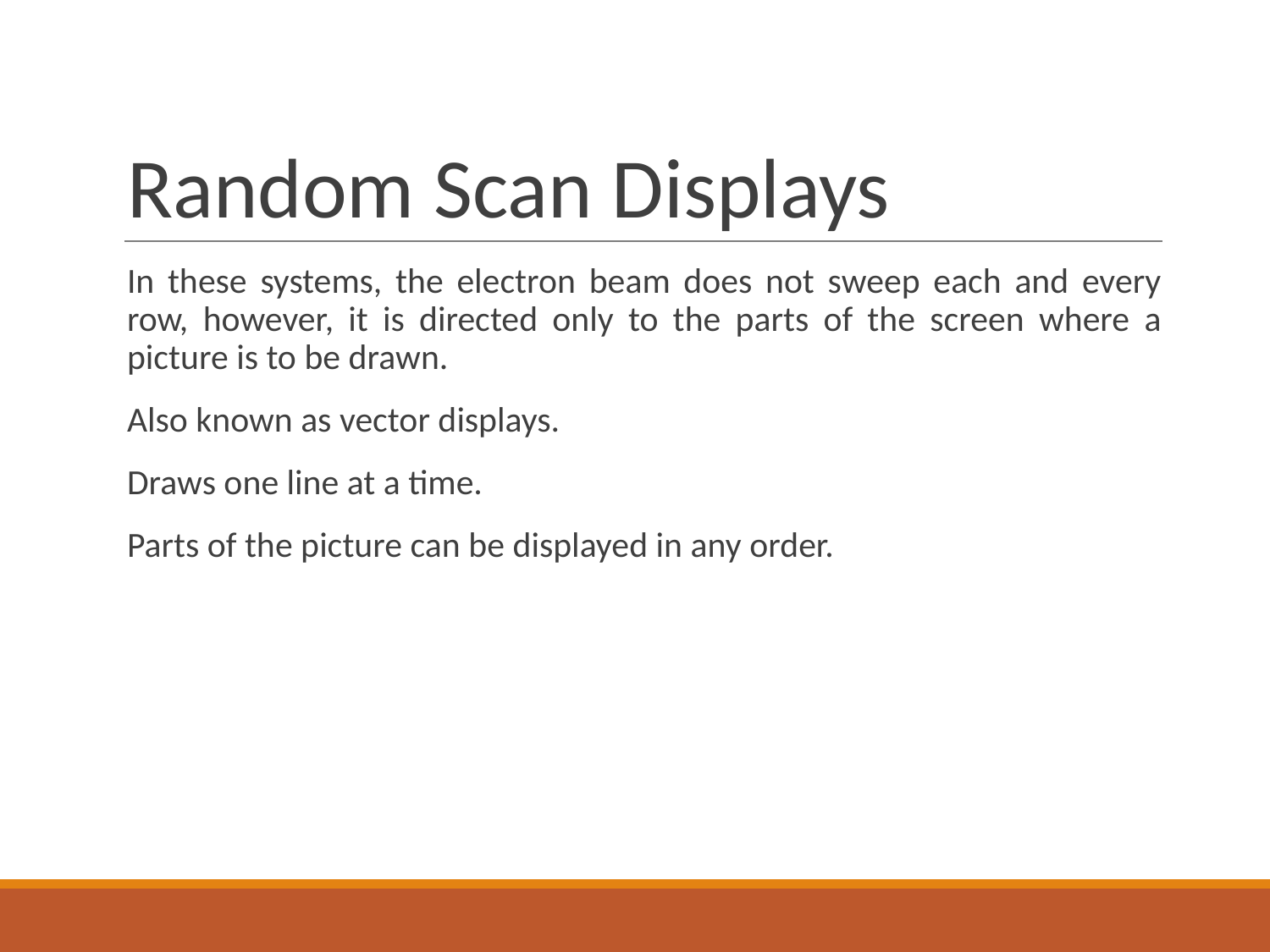

# Random Scan Displays
In these systems, the electron beam does not sweep each and every row, however, it is directed only to the parts of the screen where a picture is to be drawn.
Also known as vector displays.
Draws one line at a time.
Parts of the picture can be displayed in any order.